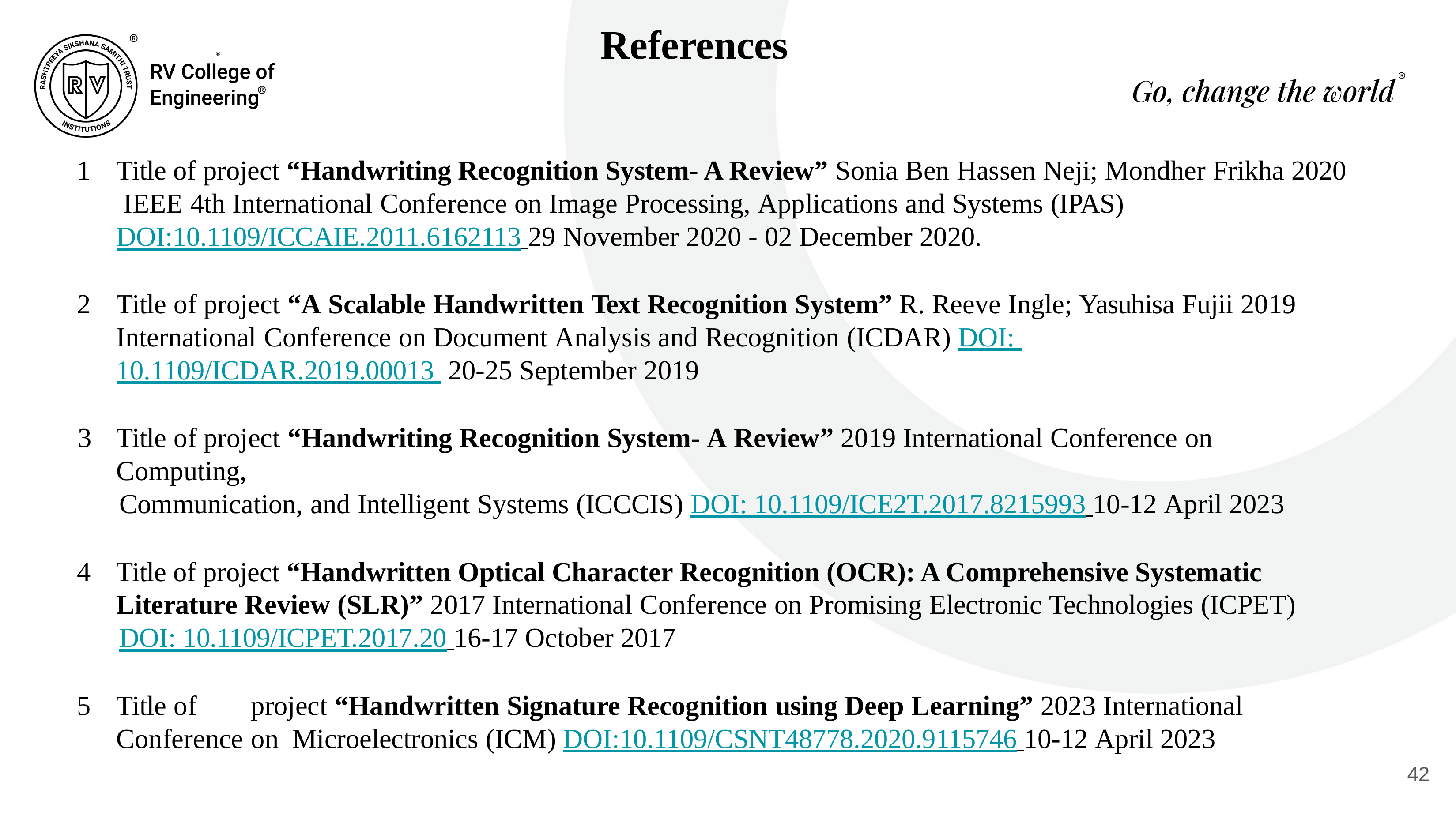

# References

Title of project “Handwriting Recognition System- A Review” Sonia Ben Hassen Neji; Mondher Frikha 2020  IEEE 4th International Conference on Image Processing, Applications and Systems (IPAS)  DOI:10.1109/ICCAIE.2011.6162113 29 November 2020 - 02 December 2020.

Title of project “A Scalable Handwritten Text Recognition System” R. Reeve Ingle; Yasuhisa Fujii 2019  International Conference on Document Analysis and Recognition (ICDAR) DOI: 10.1109/ICDAR.2019.00013  20-25 September 2019

Title of project “Handwriting Recognition System- A Review” 2019 International Conference on Computing,
Communication, and Intelligent Systems (ICCCIS) DOI: 10.1109/ICE2T.2017.8215993 10-12 April 2023

Title of project “Handwritten Optical Character Recognition (OCR): A Comprehensive Systematic  Literature Review (SLR)” 2017 International Conference on Promising Electronic Technologies (ICPET)
DOI: 10.1109/ICPET.2017.20 16-17 October 2017

Title of	project “Handwritten Signature Recognition using Deep Learning” 2023 International Conference on  Microelectronics (ICM) DOI:10.1109/CSNT48778.2020.9115746 10-12 April 2023
42